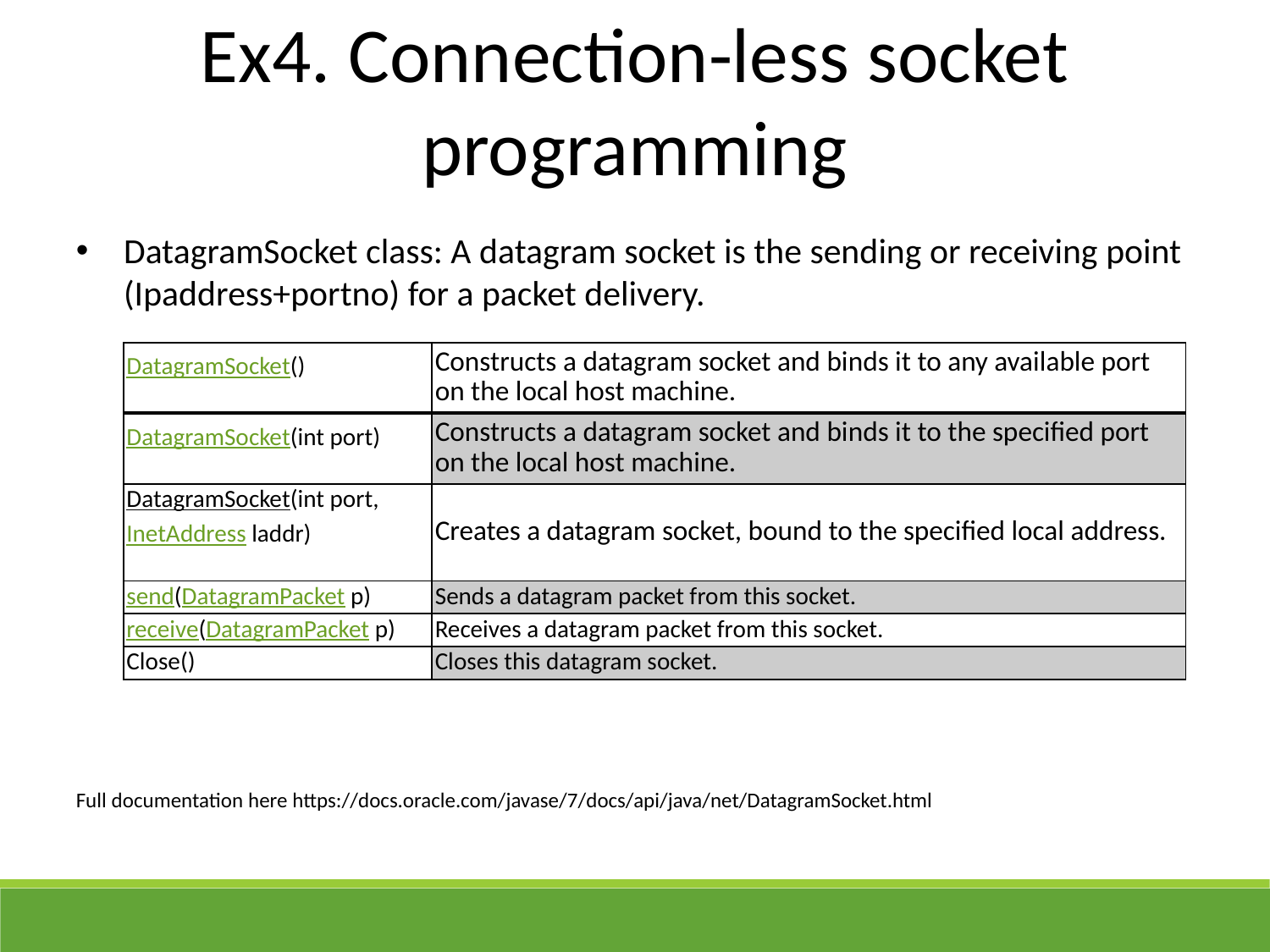

Ex4. Connection-less socket programming

DatagramSocket class: A datagram socket is the sending or receiving point (Ipaddress+portno) for a packet delivery.

Full documentation here https://docs.oracle.com/javase/7/docs/api/java/net/DatagramSocket.html
| DatagramSocket() | Constructs a datagram socket and binds it to any available port on the local host machine. |
| --- | --- |
| DatagramSocket(int port) | Constructs a datagram socket and binds it to the specified port on the local host machine. |
| DatagramSocket(int port, InetAddress laddr) | Creates a datagram socket, bound to the specified local address. |
| send(DatagramPacket p) | Sends a datagram packet from this socket. |
| receive(DatagramPacket p) | Receives a datagram packet from this socket. |
| Close() | Closes this datagram socket. |